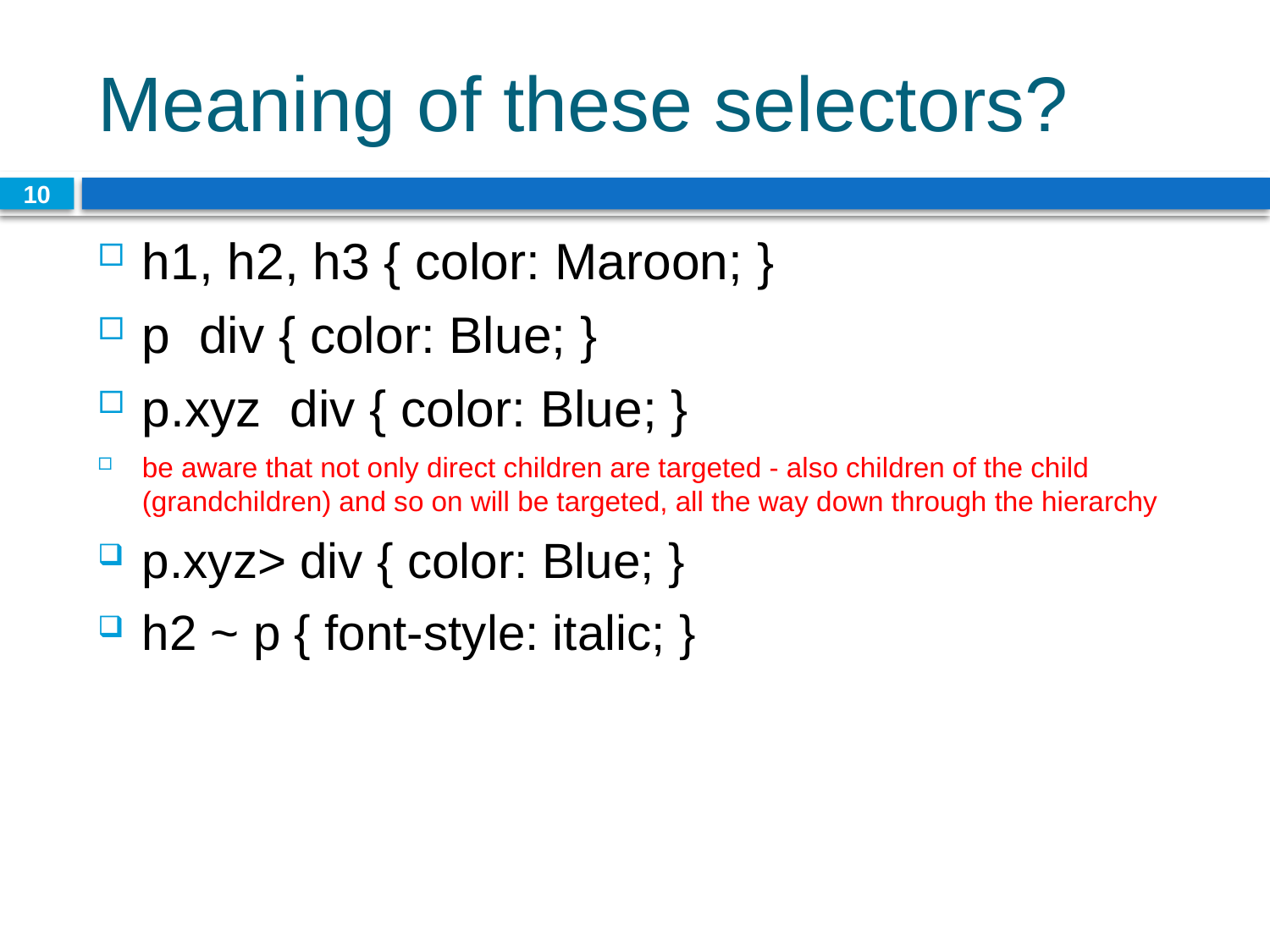

# Meaning of these selectors?
10
h1, h2, h3 { color: Maroon; }
p  div { color: Blue; }
p.xyz  div { color: Blue; }
be aware that not only direct children are targeted - also children of the child (grandchildren) and so on will be targeted, all the way down through the hierarchy
p.xyz> div { color: Blue; }
h2 ~ p { font-style: italic; }